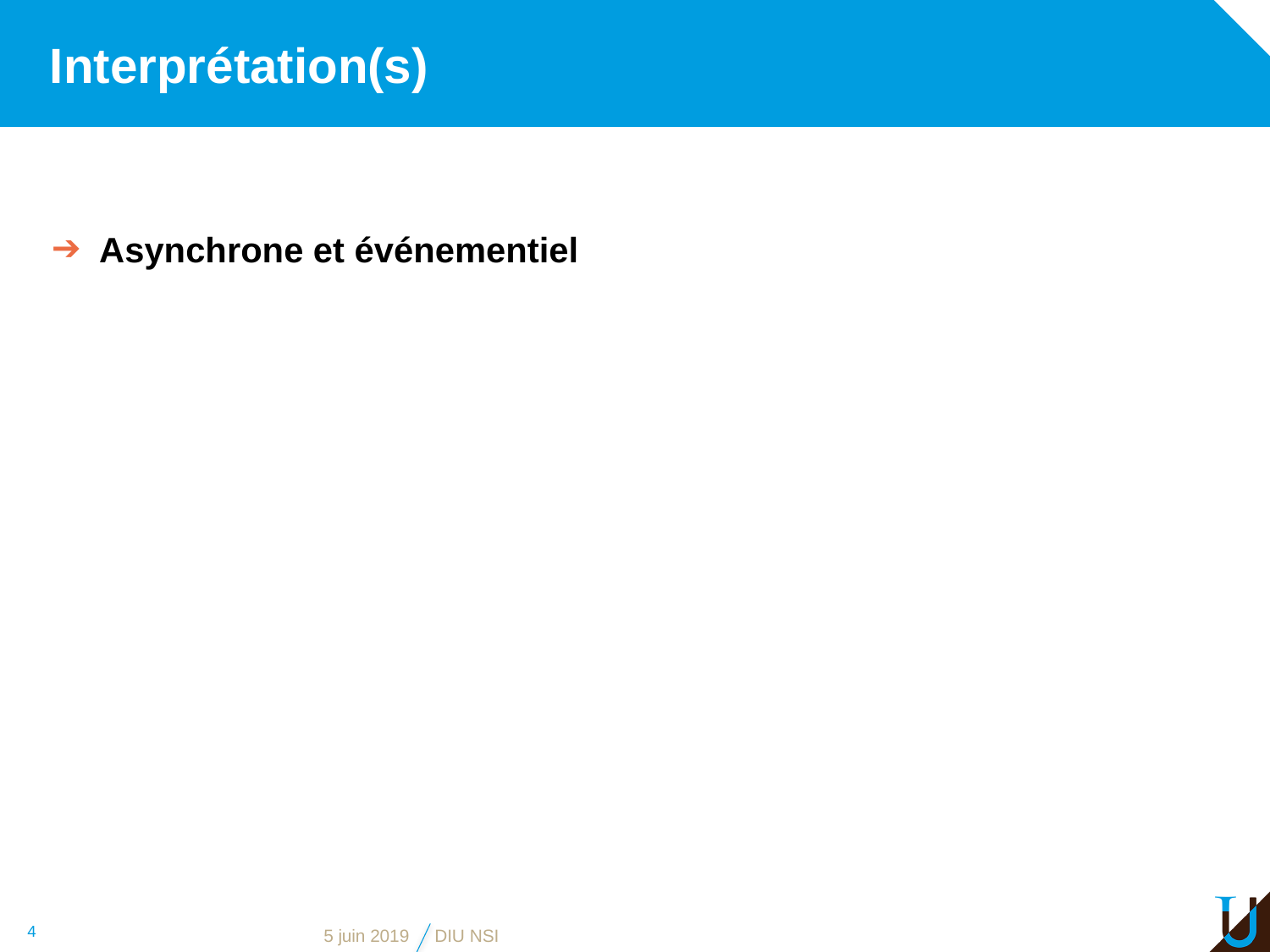

# Interprétation(s)

Asynchrone et événementiel

4
5 juin 2019
DIU NSI